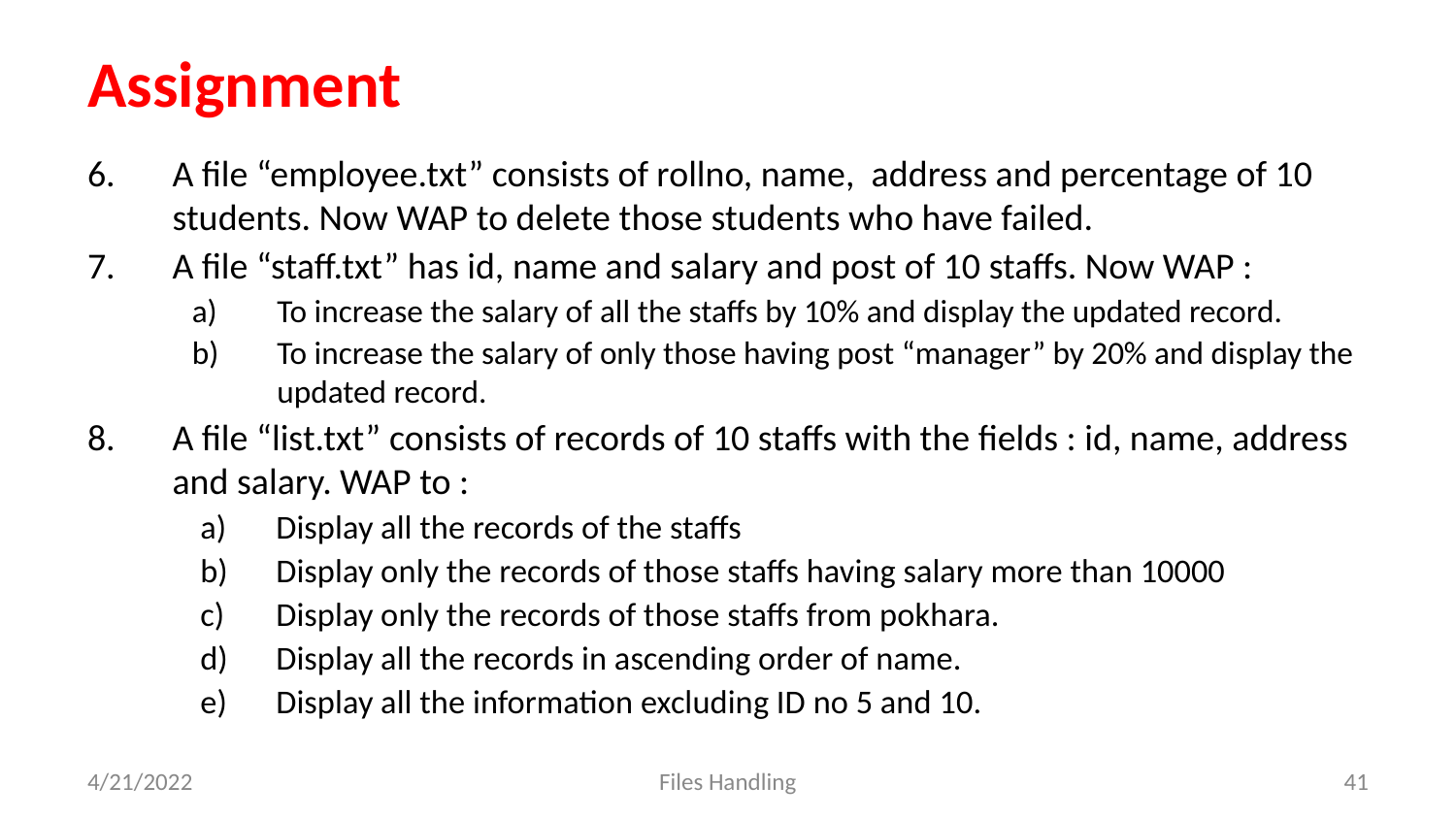

# Assignment
A file “employee.txt” consists of rollno, name,  address and percentage of 10 students. Now WAP to delete those students who have failed.
A file “staff.txt” has id, name and salary and post of 10 staffs. Now WAP :
To increase the salary of all the staffs by 10% and display the updated record.
To increase the salary of only those having post “manager” by 20% and display the updated record.
A file “list.txt” consists of records of 10 staffs with the fields : id, name, address and salary. WAP to :
Display all the records of the staffs
Display only the records of those staffs having salary more than 10000
Display only the records of those staffs from pokhara.
Display all the records in ascending order of name.
Display all the information excluding ID no 5 and 10.

4/21/2022
Files Handling
41